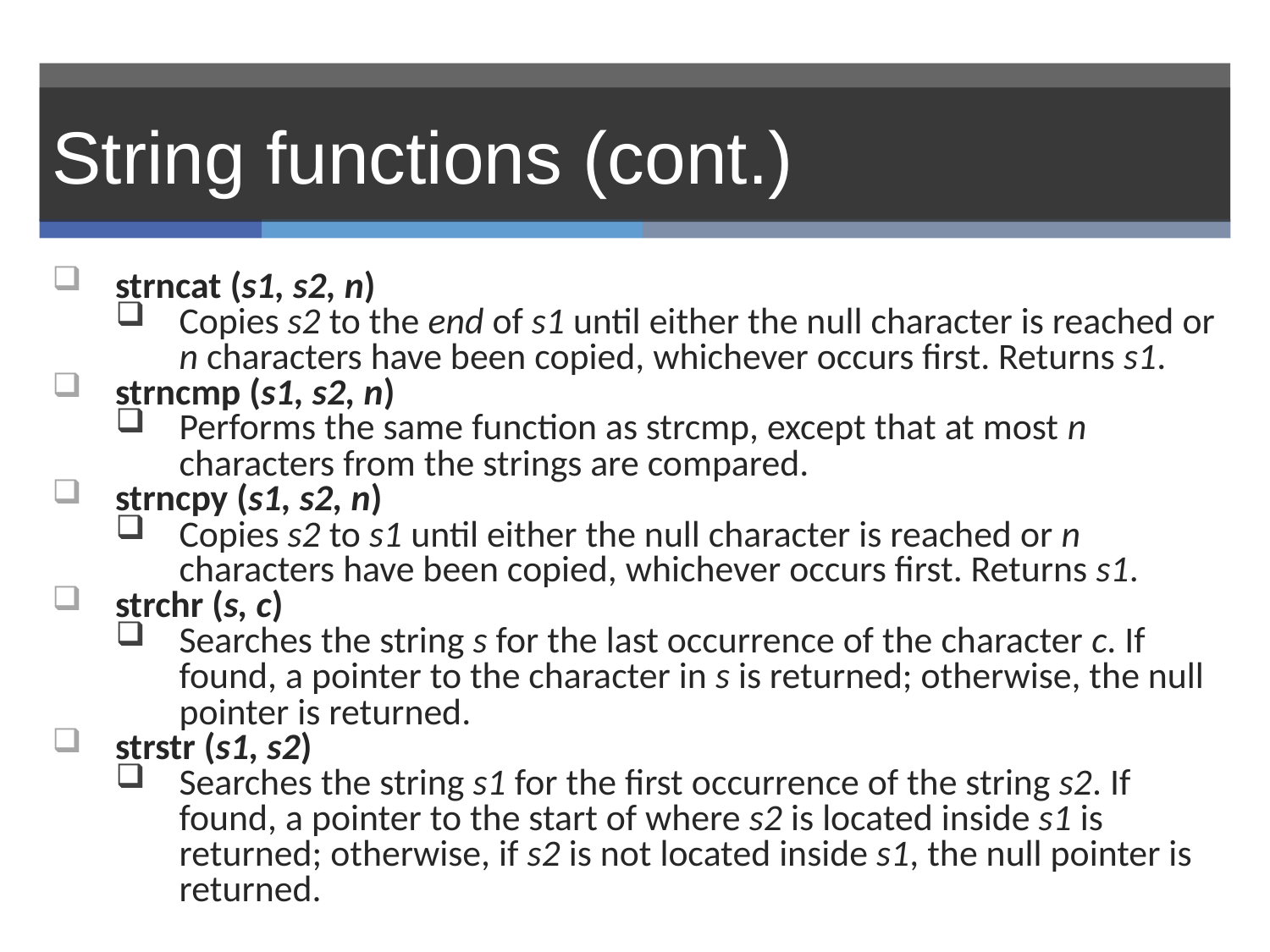

# String functions (cont.)

strncat (s1, s2, n)
Copies s2 to the end of s1 until either the null character is reached or n characters have been copied, whichever occurs first. Returns s1.
strncmp (s1, s2, n)
Performs the same function as strcmp, except that at most n characters from the strings are compared.
strncpy (s1, s2, n)
Copies s2 to s1 until either the null character is reached or n characters have been copied, whichever occurs first. Returns s1.
strchr (s, c)
Searches the string s for the last occurrence of the character c. If found, a pointer to the character in s is returned; otherwise, the null pointer is returned.
strstr (s1, s2)
Searches the string s1 for the first occurrence of the string s2. If found, a pointer to the start of where s2 is located inside s1 is returned; otherwise, if s2 is not located inside s1, the null pointer is returned.